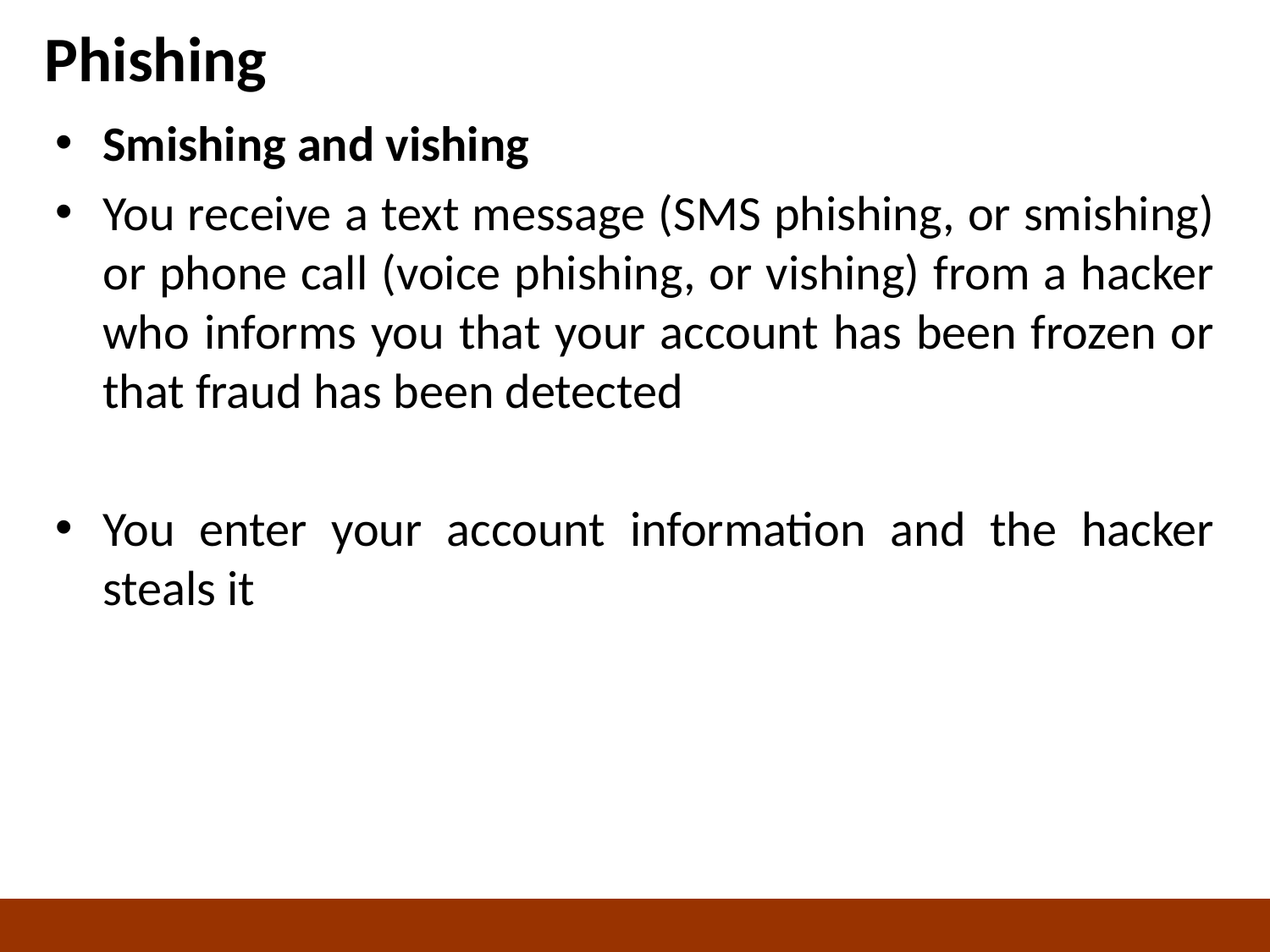

# Phishing
Smishing and vishing
You receive a text message (SMS phishing, or smishing) or phone call (voice phishing, or vishing) from a hacker who informs you that your account has been frozen or that fraud has been detected

You enter your account information and the hacker steals it